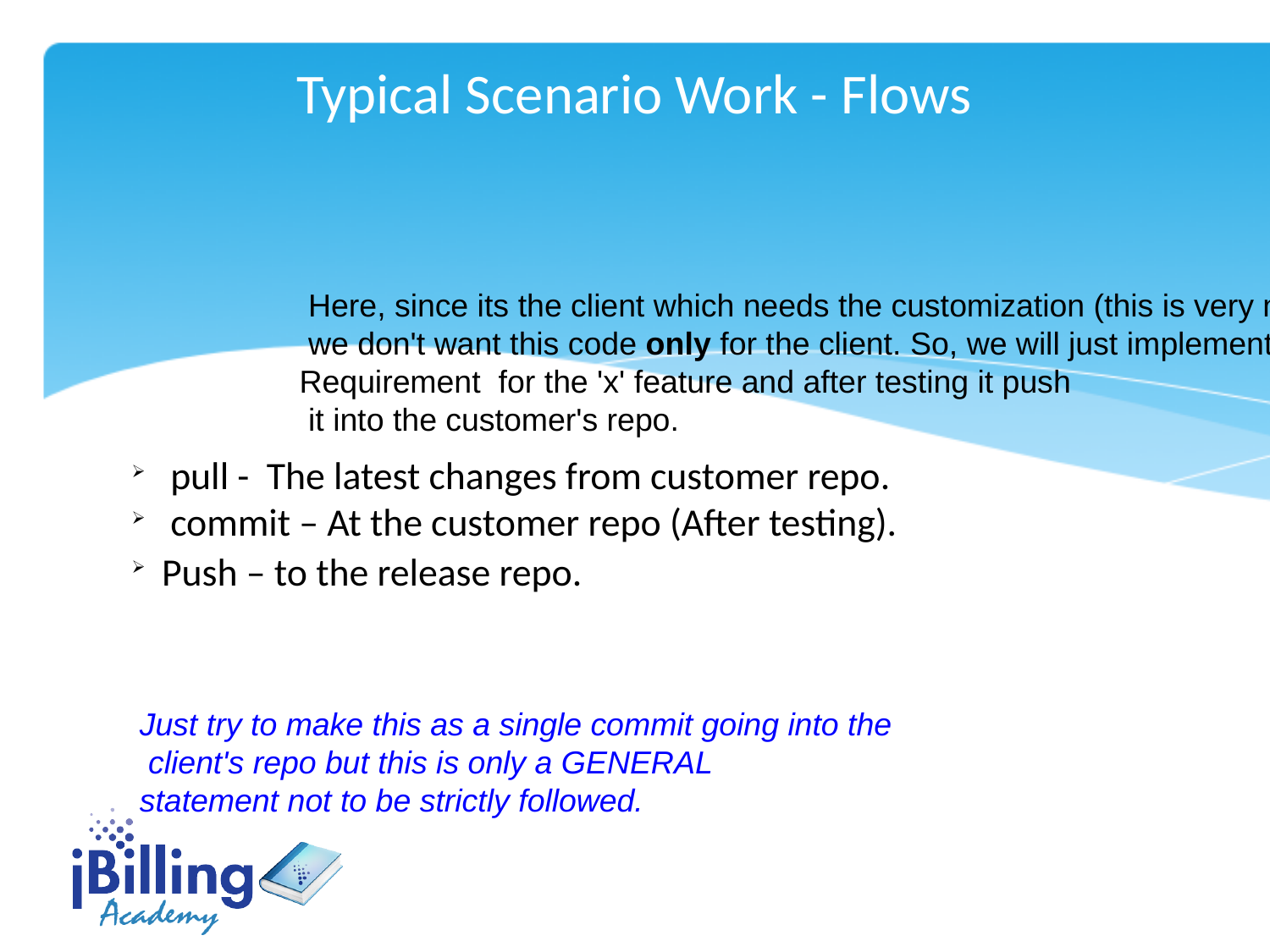

Typical Scenario Work - Flows

                   Here, since its the client which needs the customization (this is very normal)
                   we don't want this code only for the client. So, we will just implement the
                  Requirement  for the 'x' feature and after testing it push
                   it into the customer's repo.
 pull -  The latest changes from customer repo.
 commit – At the customer repo (After testing).
Push – to the release repo.
Just try to make this as a single commit going into the
 client's repo but this is only a GENERAL
statement not to be strictly followed.